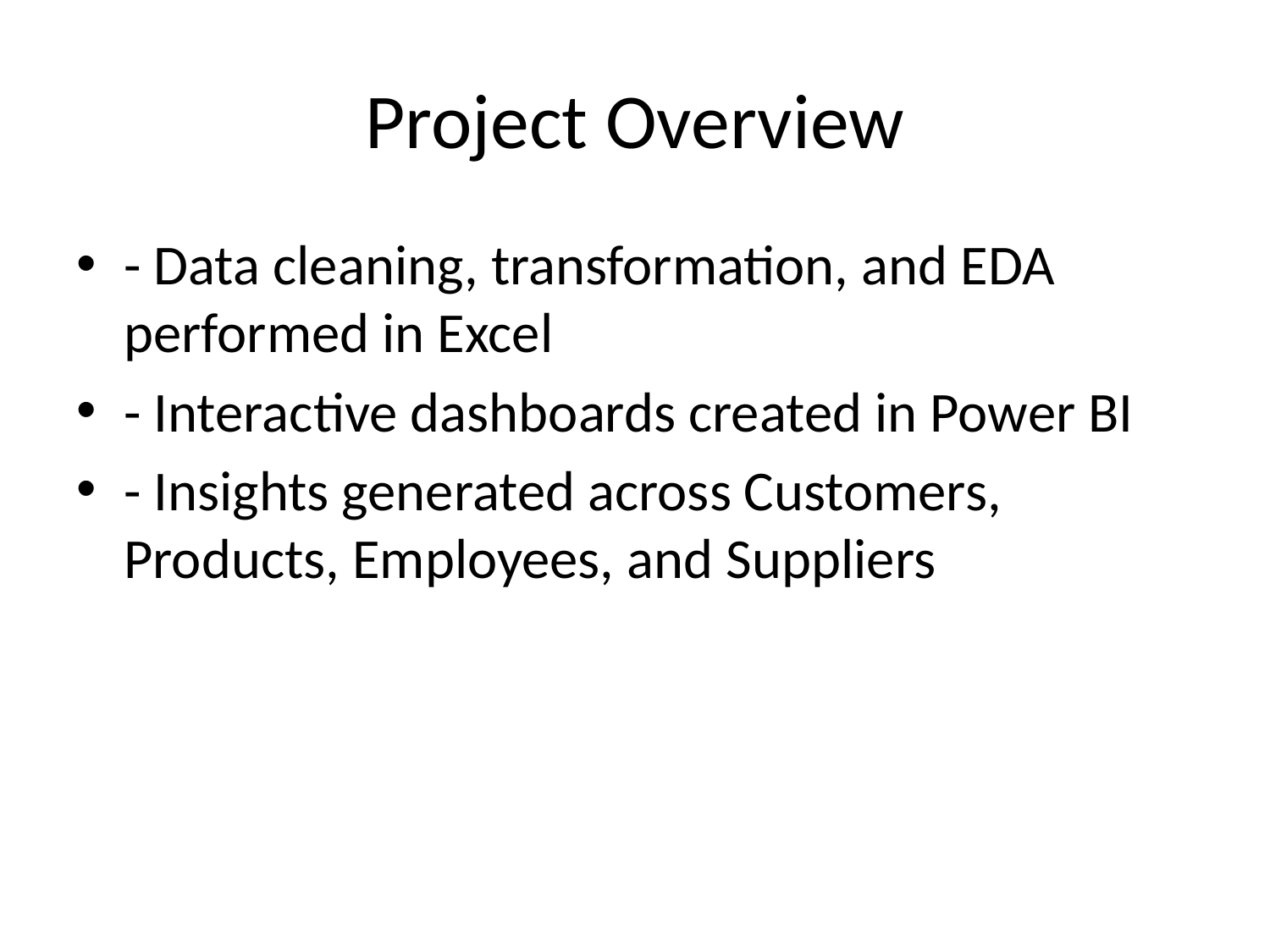

# Project Overview
- Data cleaning, transformation, and EDA performed in Excel
- Interactive dashboards created in Power BI
- Insights generated across Customers, Products, Employees, and Suppliers